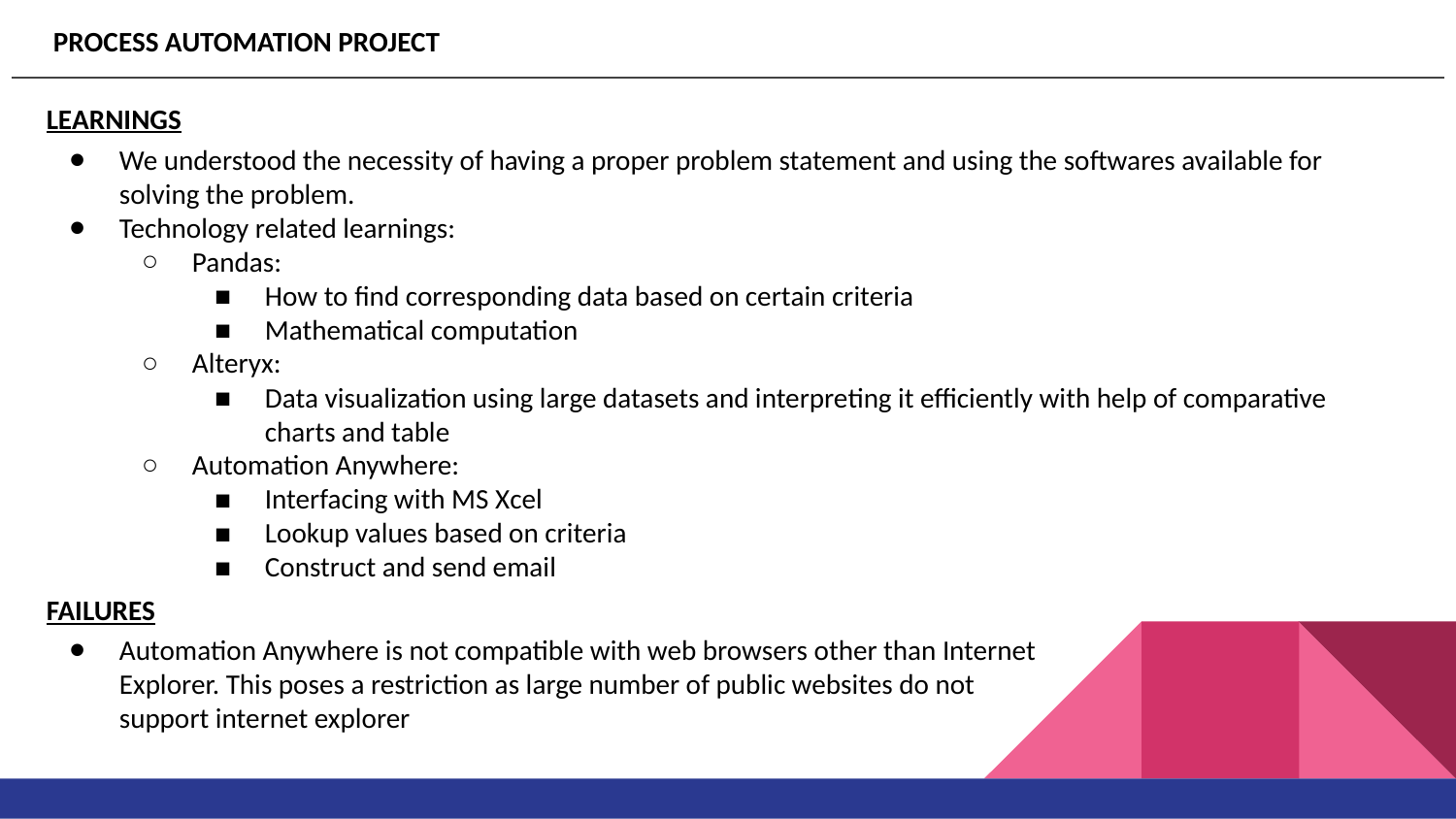

Process Automation Project
Learnings
We understood the necessity of having a proper problem statement and using the softwares available for solving the problem.
Technology related learnings:
Pandas:
How to find corresponding data based on certain criteria
Mathematical computation
Alteryx:
Data visualization using large datasets and interpreting it efficiently with help of comparative charts and table
Automation Anywhere:
Interfacing with MS Xcel
Lookup values based on criteria
Construct and send email

Failures
Automation Anywhere is not compatible with web browsers other than Internet Explorer. This poses a restriction as large number of public websites do not support internet explorer